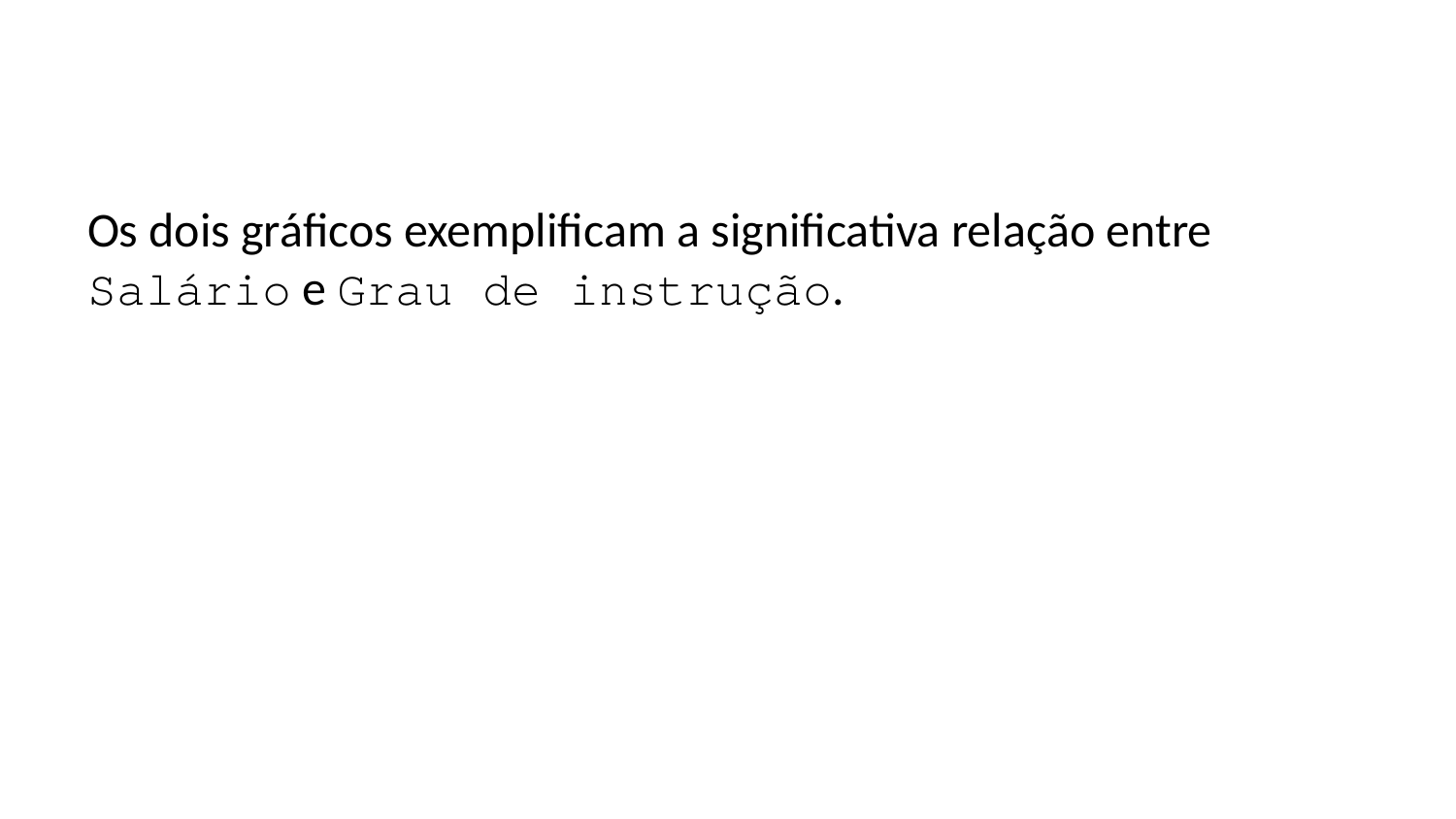

Os dois gráficos exemplificam a significativa relação entre Salário e Grau de instrução.